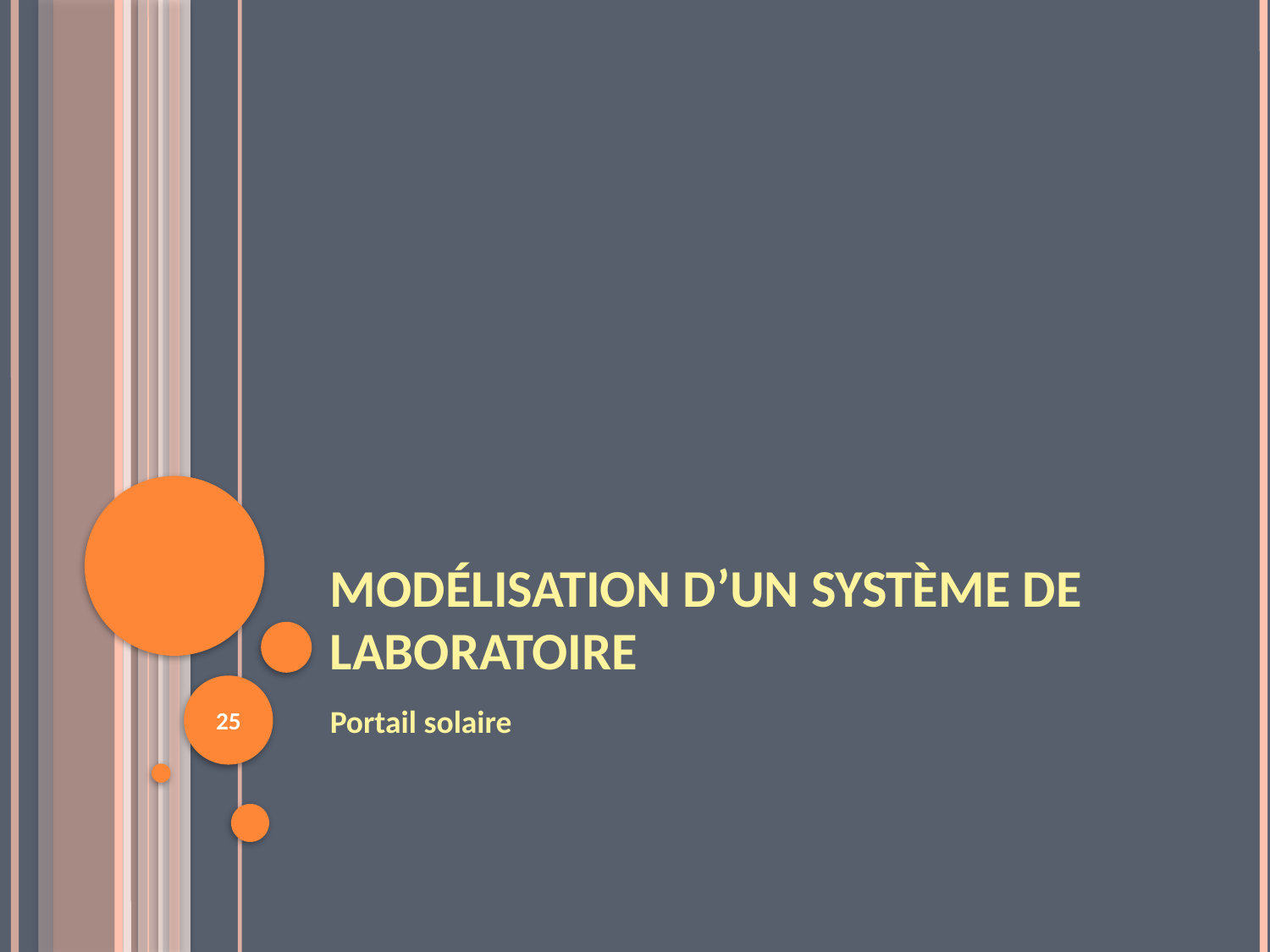

# Modélisation d’un système de laboratoire
25
Portail solaire